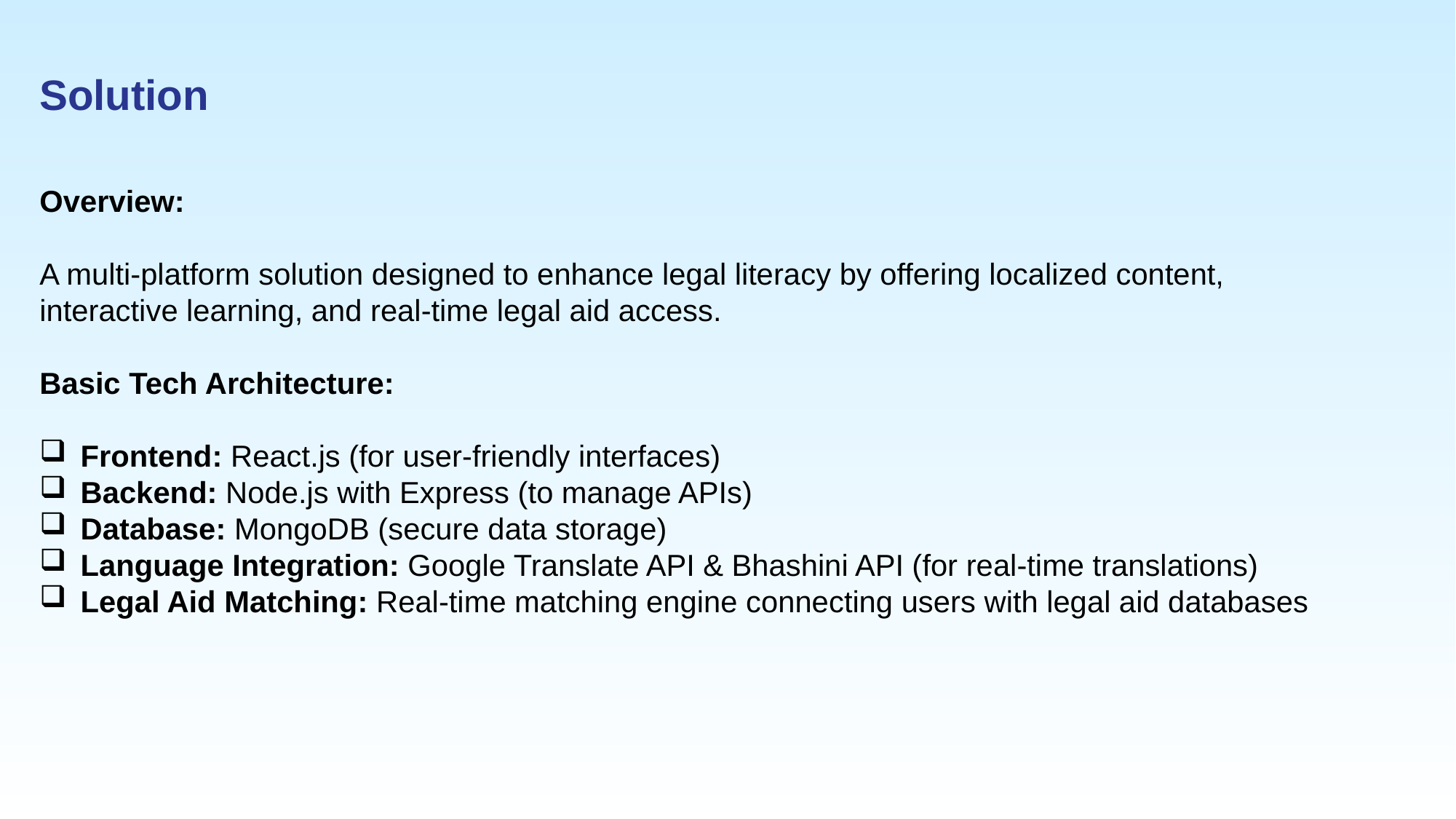

Solution

Overview:
A multi-platform solution designed to enhance legal literacy by offering localized content, interactive learning, and real-time legal aid access.

Basic Tech Architecture:

Frontend: React.js (for user-friendly interfaces)
Backend: Node.js with Express (to manage APIs)
Database: MongoDB (secure data storage)
Language Integration: Google Translate API & Bhashini API (for real-time translations)
Legal Aid Matching: Real-time matching engine connecting users with legal aid databases